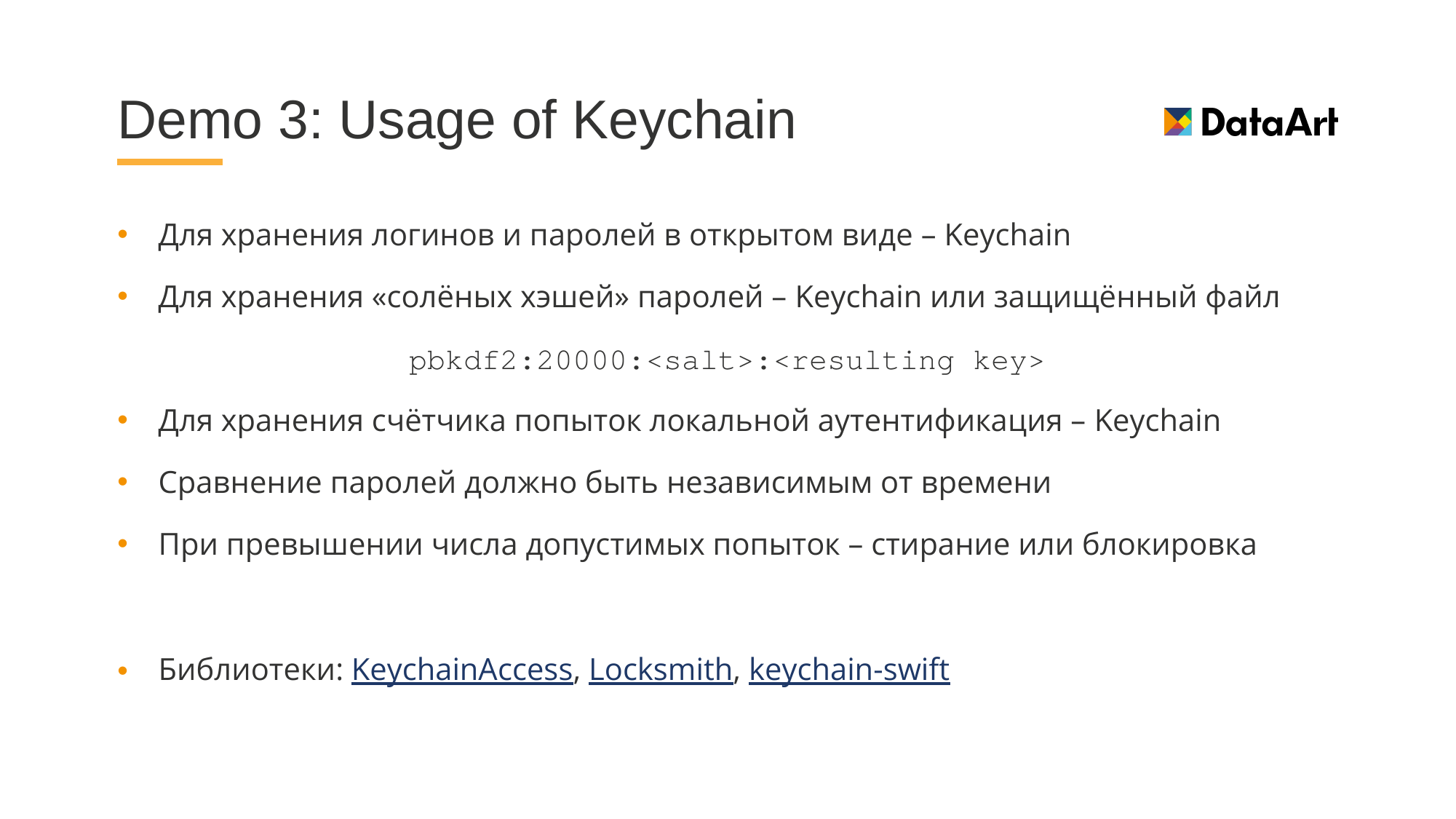

# Demo 3: Usage of Keychain
Для хранения логинов и паролей в открытом виде – Keychain
Для хранения «солёных хэшей» паролей – Keychain или защищённый файл
pbkdf2:20000:<salt>:<resulting key>
Для хранения счётчика попыток локальной аутентификация – Keychain
Сравнение паролей должно быть независимым от времени
При превышении числа допустимых попыток – стирание или блокировка

Библиотеки: KeychainAccess, Locksmith, keychain-swift